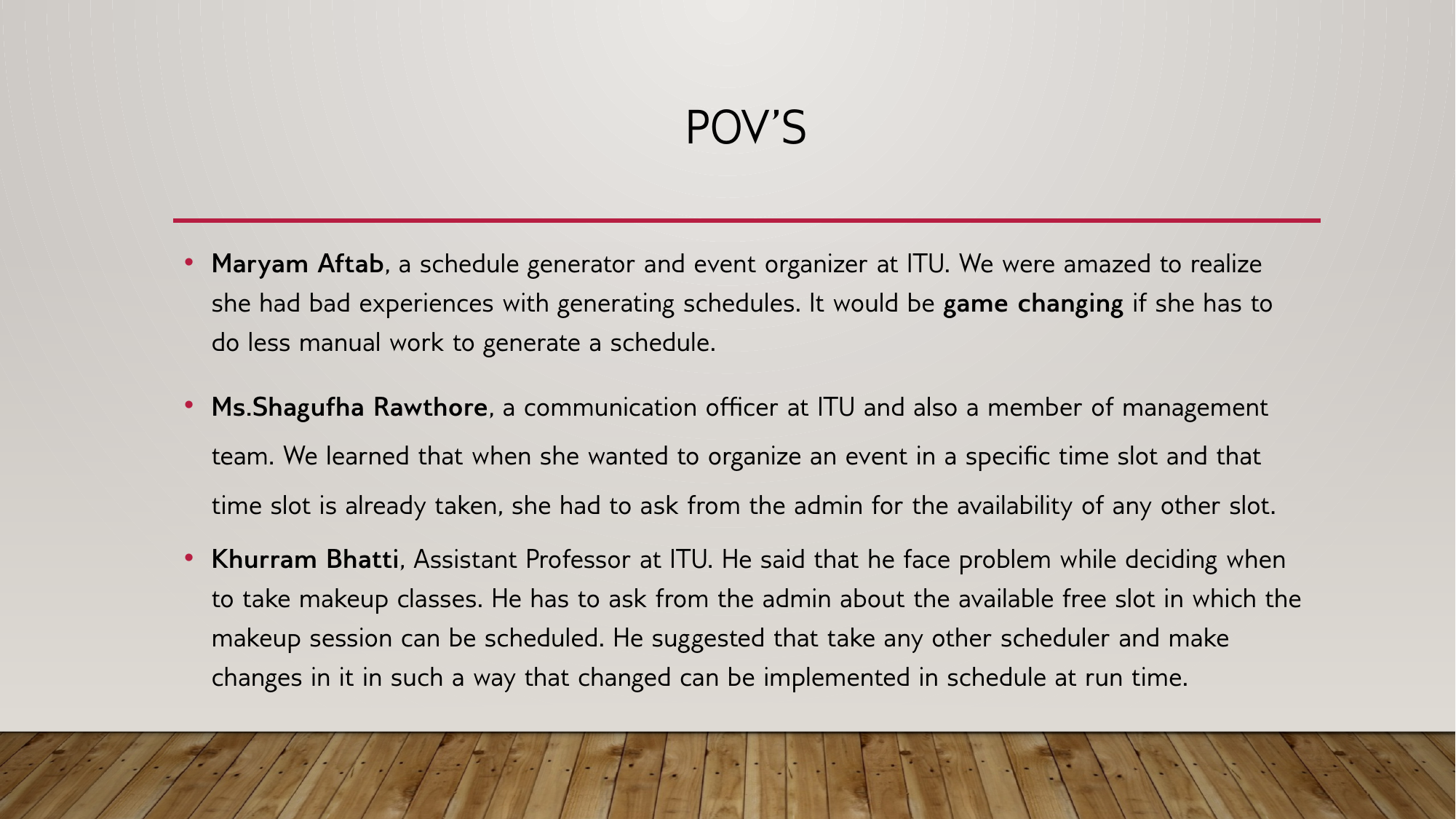

# POV’s
Maryam Aftab, a schedule generator and event organizer at ITU. We were amazed to realize she had bad experiences with generating schedules. It would be game changing if she has to do less manual work to generate a schedule.
Ms.Shagufha Rawthore, a communication officer at ITU and also a member of management team. We learned that when she wanted to organize an event in a specific time slot and that time slot is already taken, she had to ask from the admin for the availability of any other slot.
Khurram Bhatti, Assistant Professor at ITU. He said that he face problem while deciding when to take makeup classes. He has to ask from the admin about the available free slot in which the makeup session can be scheduled. He suggested that take any other scheduler and make changes in it in such a way that changed can be implemented in schedule at run time.